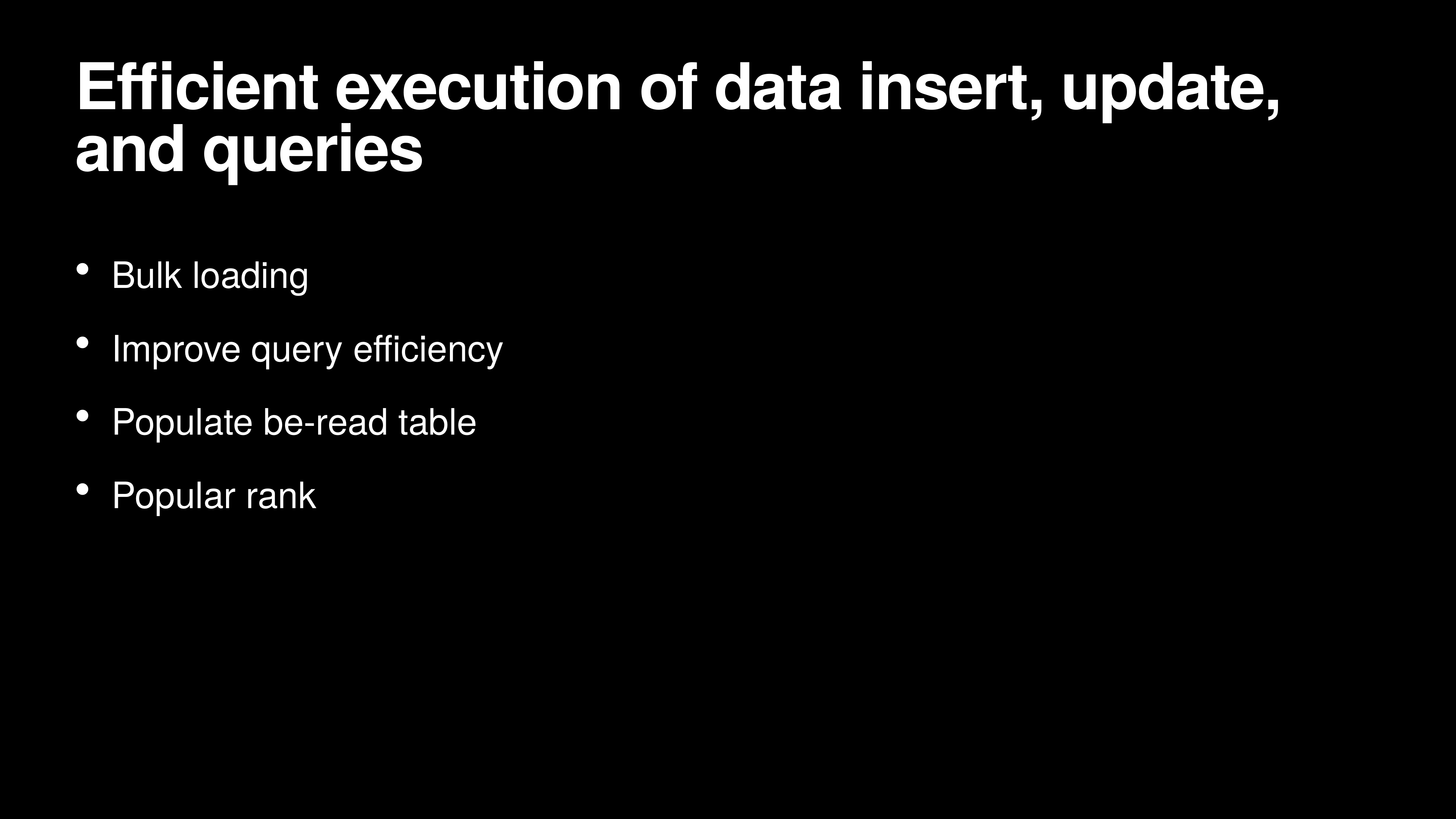

# Efficient execution of data insert, update, and queries
Bulk loading
Improve query efficiency
Populate be-read table
Popular rank